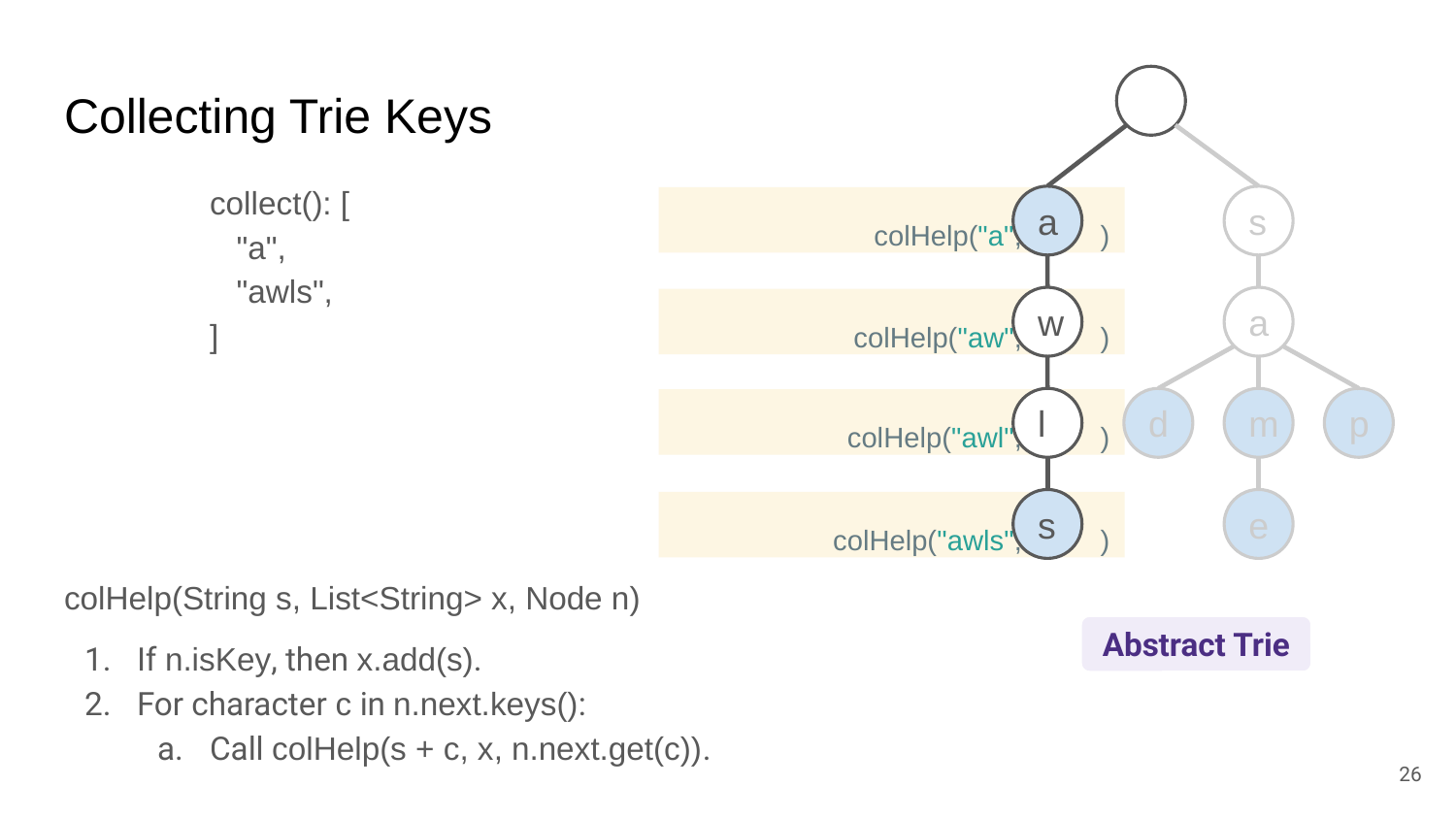

# Collecting Trie Keys
collect(): []
collect(): [
   "a",
]
collect(): [
   "a",
   "awls",
]
s
a
colHelp("a", x,      )

a
w
colHelp("aw", x,      )

d
m
p
l
colHelp("awl", x,      )

e
s
colHelp("awls", x,      )

colHelp(String s, List<String> x, Node n)
If n.isKey, then x.add(s).
For character c in n.next.keys():
Call colHelp(s + c, x, n.next.get(c)).
Abstract Trie
26